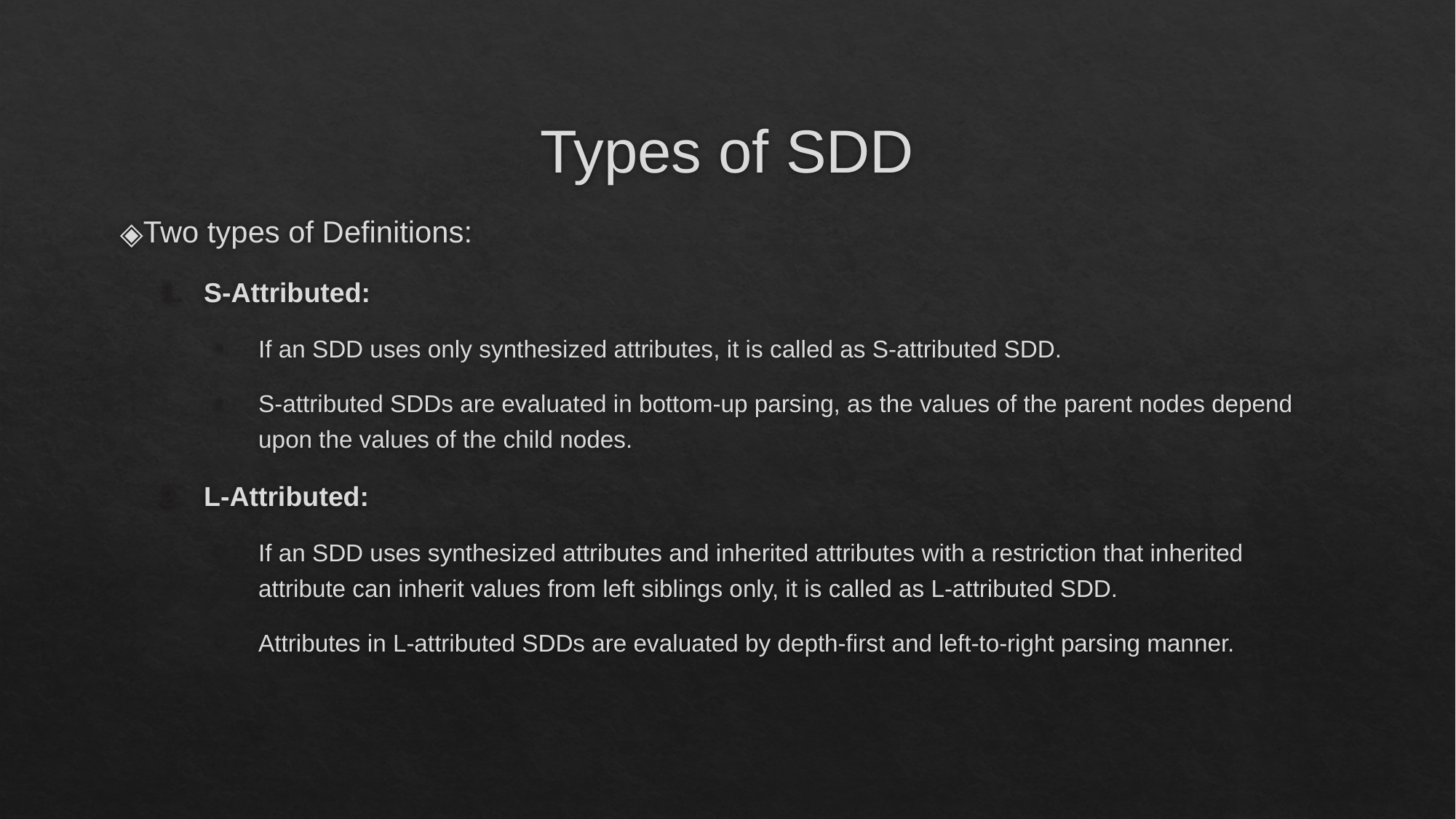

# Types of SDD
Two types of Definitions:
S-Attributed:
If an SDD uses only synthesized attributes, it is called as S-attributed SDD.
S-attributed SDDs are evaluated in bottom-up parsing, as the values of the parent nodes depend upon the values of the child nodes.
L-Attributed:
If an SDD uses synthesized attributes and inherited attributes with a restriction that inherited attribute can inherit values from left siblings only, it is called as L-attributed SDD.
Attributes in L-attributed SDDs are evaluated by depth-first and left-to-right parsing manner.